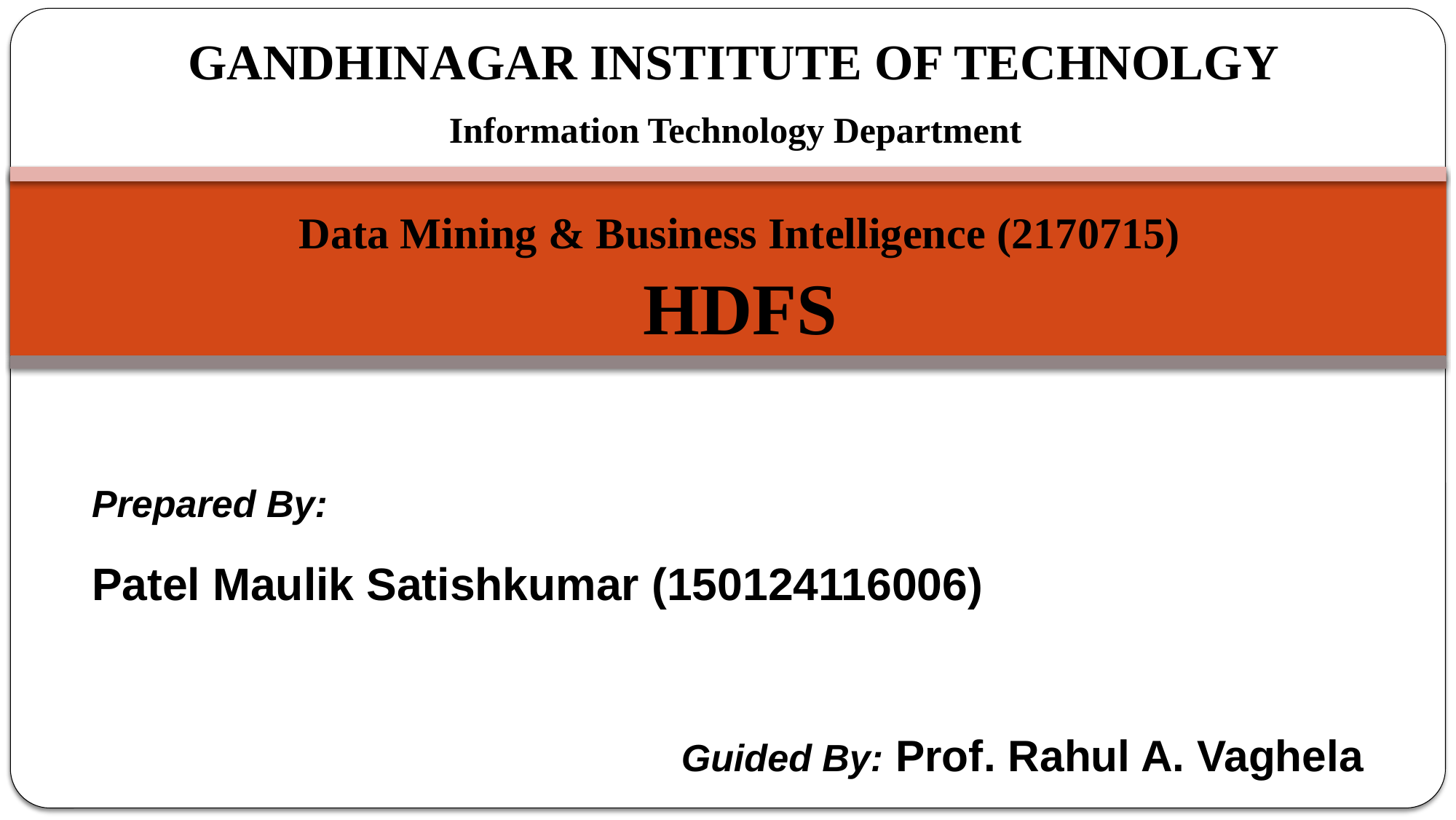

GANDHINAGAR INSTITUTE OF TECHNOLGY
Information Technology Department

Data Mining & Business Intelligence (2170715)
HDFS

Prepared By:

Patel Maulik Satishkumar (150124116006)

Guided By: Prof. Rahul A. Vaghela